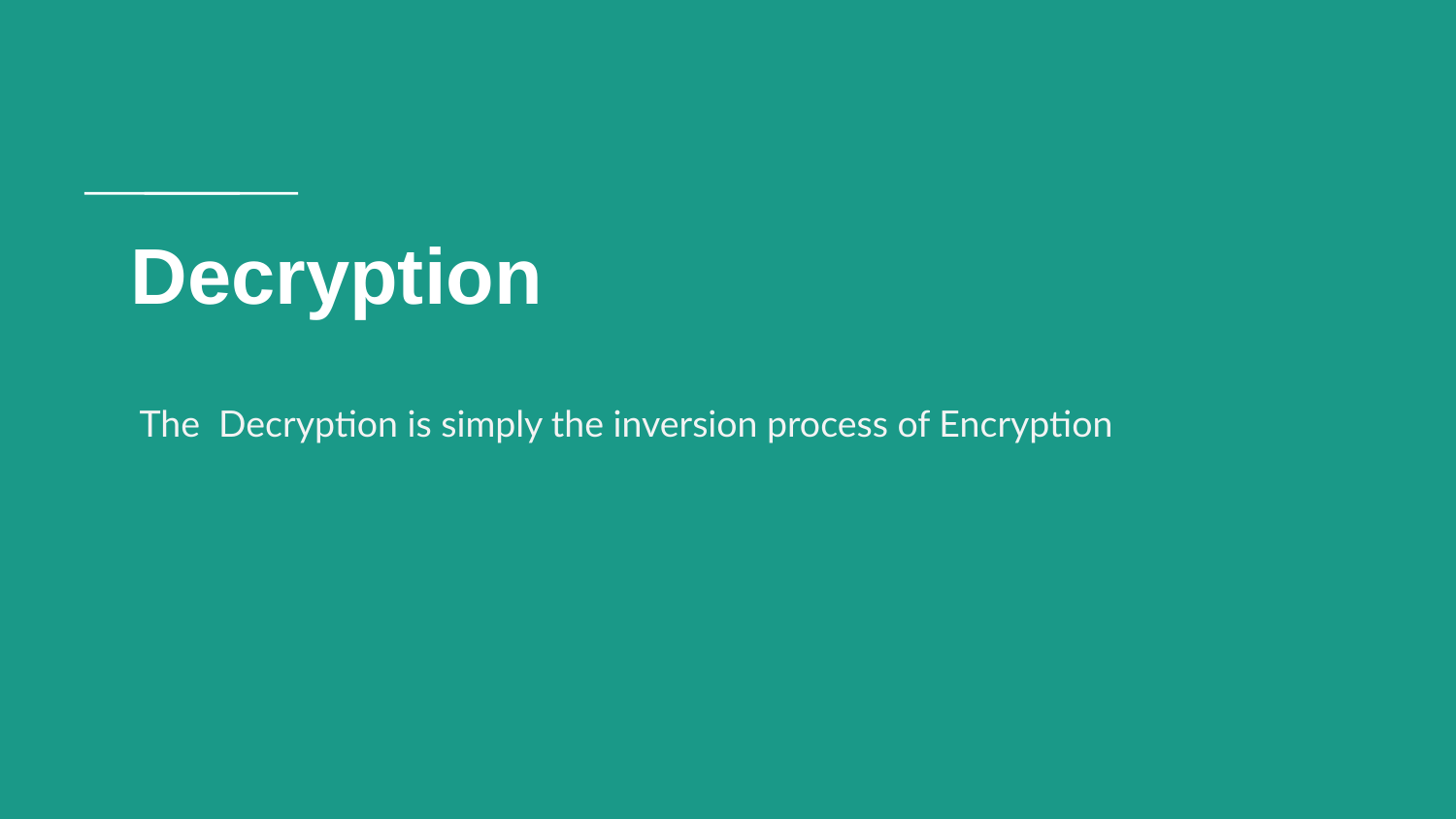

# Decryption
The  Decryption is simply the inversion process of Encryption